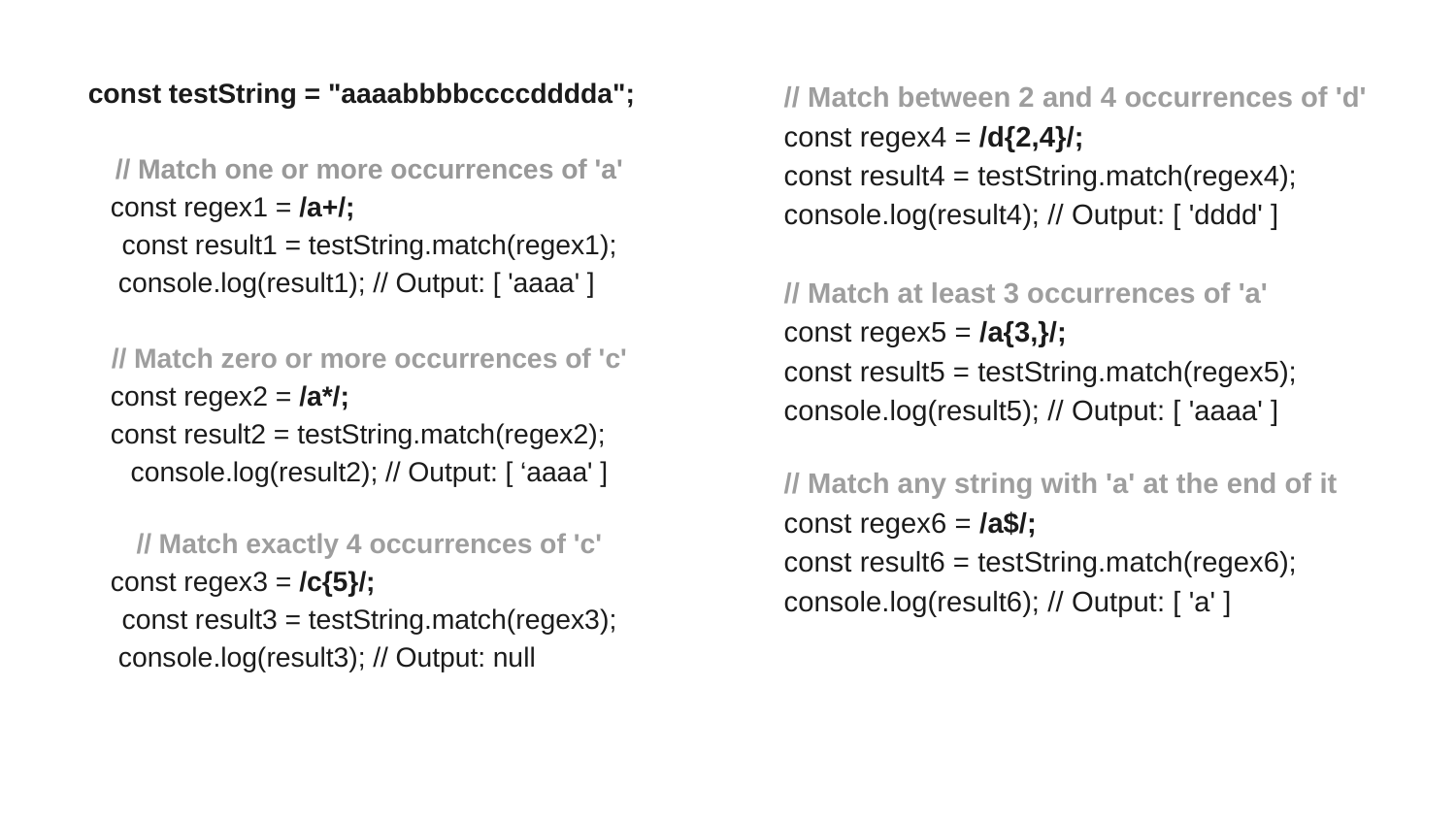

const testString = "aaaabbbbccccdddda";

// Match one or more occurrences of 'a'
      const regex1 = /a+/;
const result1 = testString.match(regex1);
       console.log(result1); // Output: [ 'aaaa' ]

// Match zero or more occurrences of 'c'
      const regex2 = /a*/;
      const result2 = testString.match(regex2);
console.log(result2); // Output: [ ‘aaaa' ]

// Match exactly 4 occurrences of 'c'
      const regex3 = /c{5}/;
const result3 = testString.match(regex3);
       console.log(result3); // Output: null

// Match between 2 and 4 occurrences of 'd'
const regex4 = /d{2,4}/;
const result4 = testString.match(regex4);
console.log(result4); // Output: [ 'dddd' ]

// Match at least 3 occurrences of 'a'
const regex5 = /a{3,}/;
const result5 = testString.match(regex5);
console.log(result5); // Output: [ 'aaaa' ]

// Match any string with 'a' at the end of it
const regex6 = /a$/;
const result6 = testString.match(regex6);
console.log(result6); // Output: [ 'a' ]